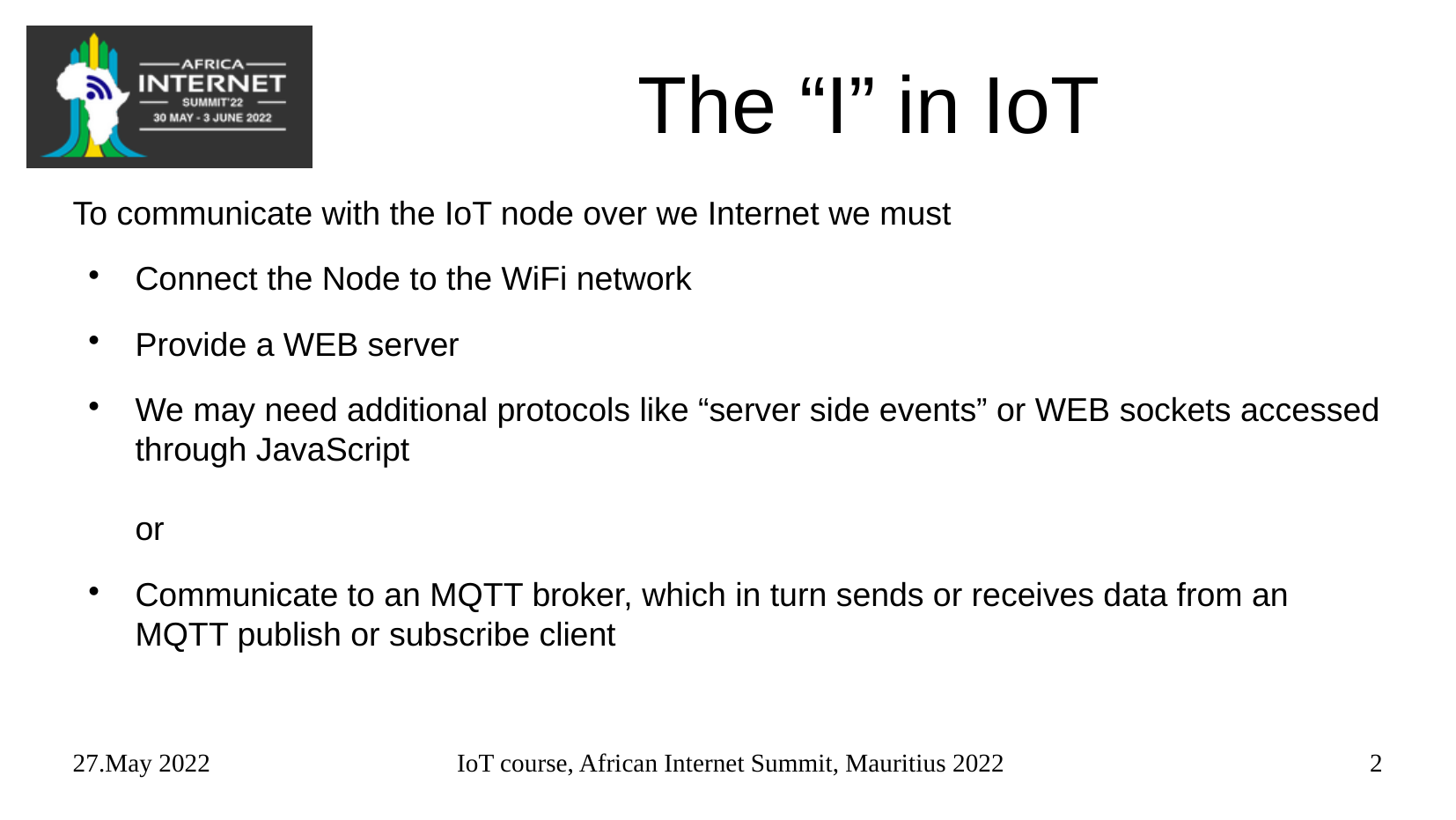

# The “I” in IoT
To communicate with the IoT node over we Internet we must
Connect the Node to the WiFi network
Provide a WEB server
We may need additional protocols like “server side events” or WEB sockets accessed through JavaScript
or
Communicate to an MQTT broker, which in turn sends or receives data from an MQTT publish or subscribe client
27.May 2022
IoT course, African Internet Summit, Mauritius 2022
2